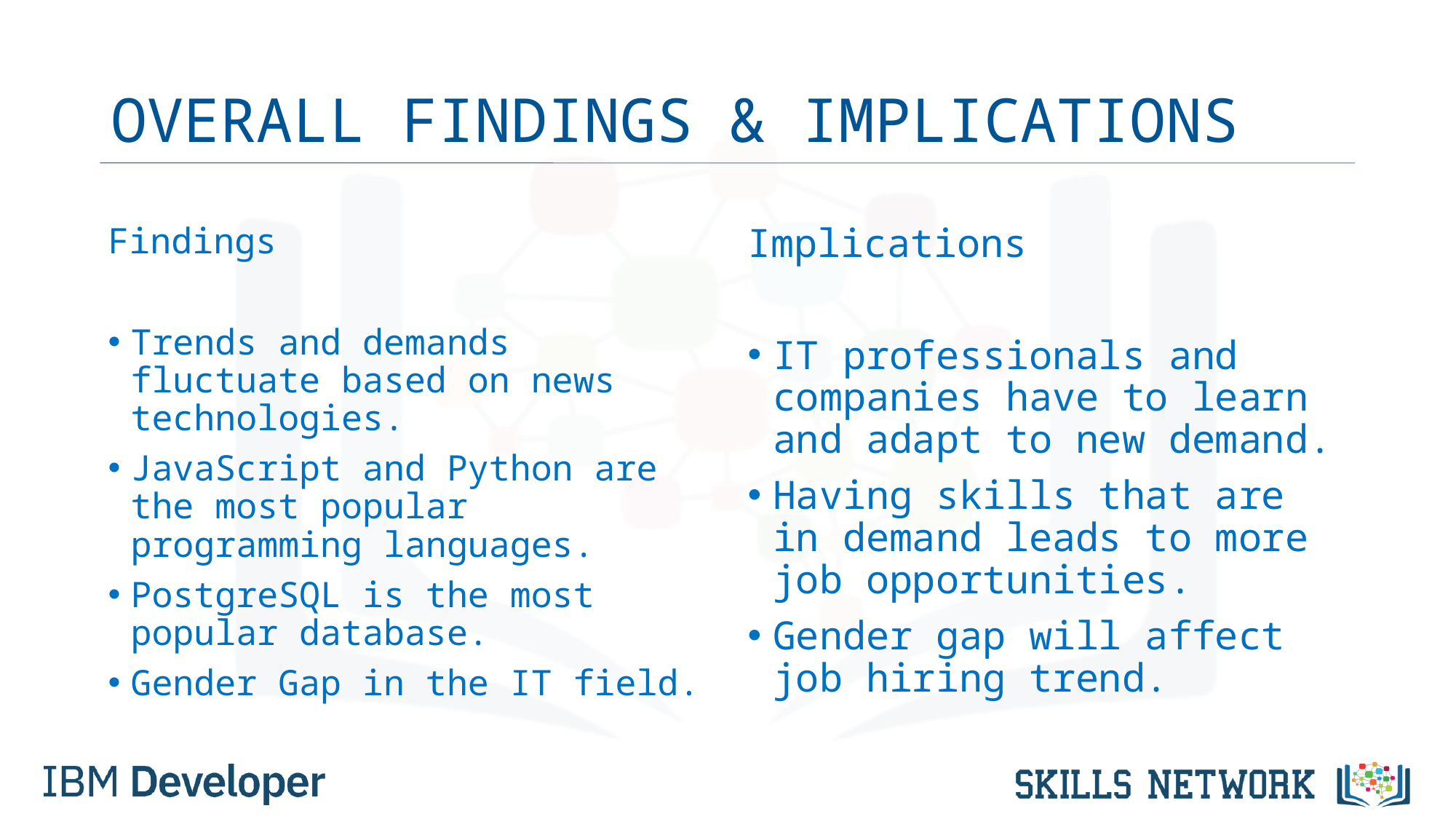

# OVERALL FINDINGS & IMPLICATIONS
Findings

Trends and demands fluctuate based on news technologies.
JavaScript and Python are the most popular programming languages.
PostgreSQL is the most popular database.
Gender Gap in the IT field.
Implications

IT professionals and companies have to learn and adapt to new demand.
Having skills that are in demand leads to more job opportunities.
Gender gap will affect job hiring trend.